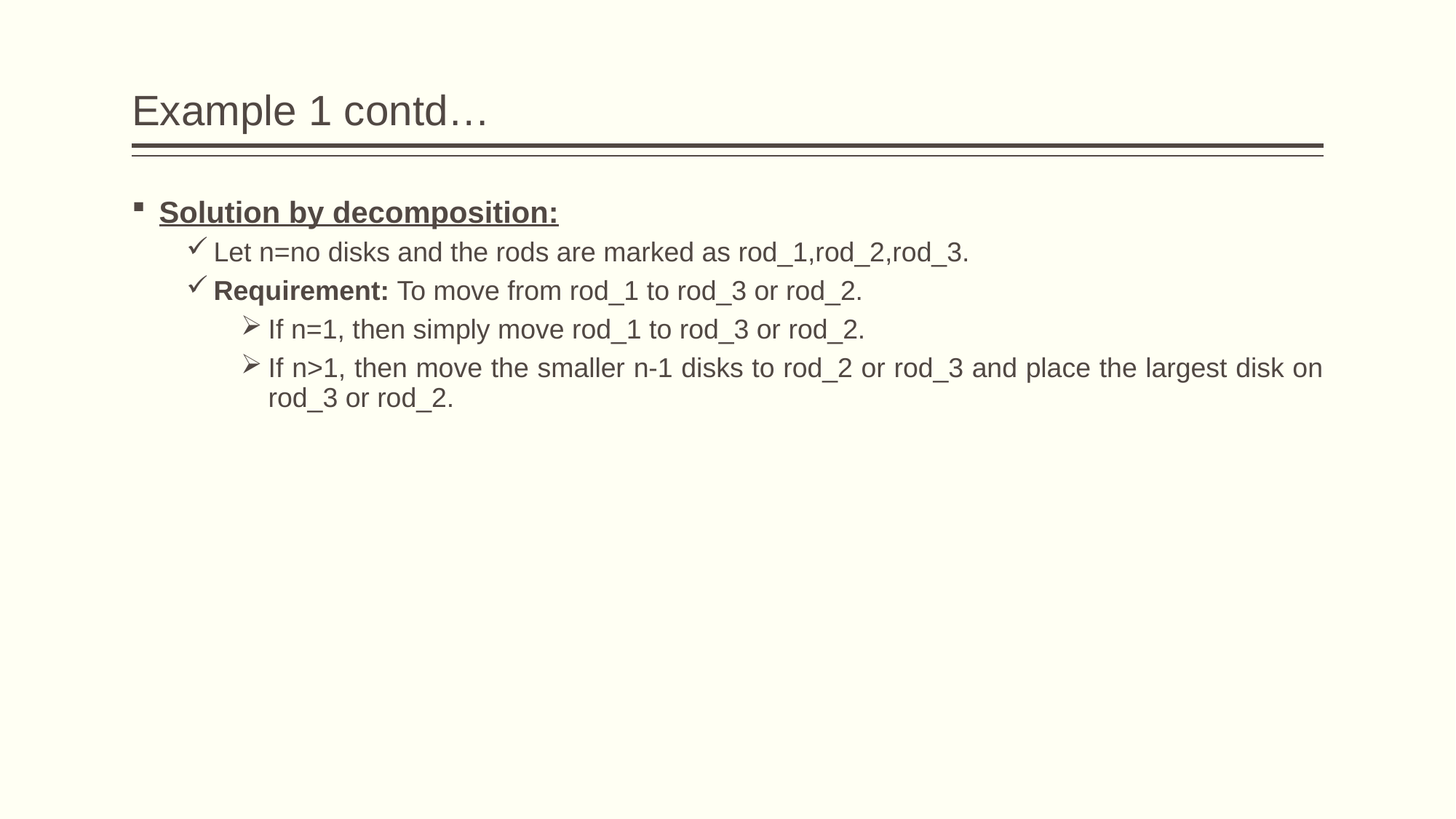

# Example 1 contd…
Solution by decomposition:
Let n=no disks and the rods are marked as rod_1,rod_2,rod_3.
Requirement: To move from rod_1 to rod_3 or rod_2.
If n=1, then simply move rod_1 to rod_3 or rod_2.
If n>1, then move the smaller n-1 disks to rod_2 or rod_3 and place the largest disk on rod_3 or rod_2.